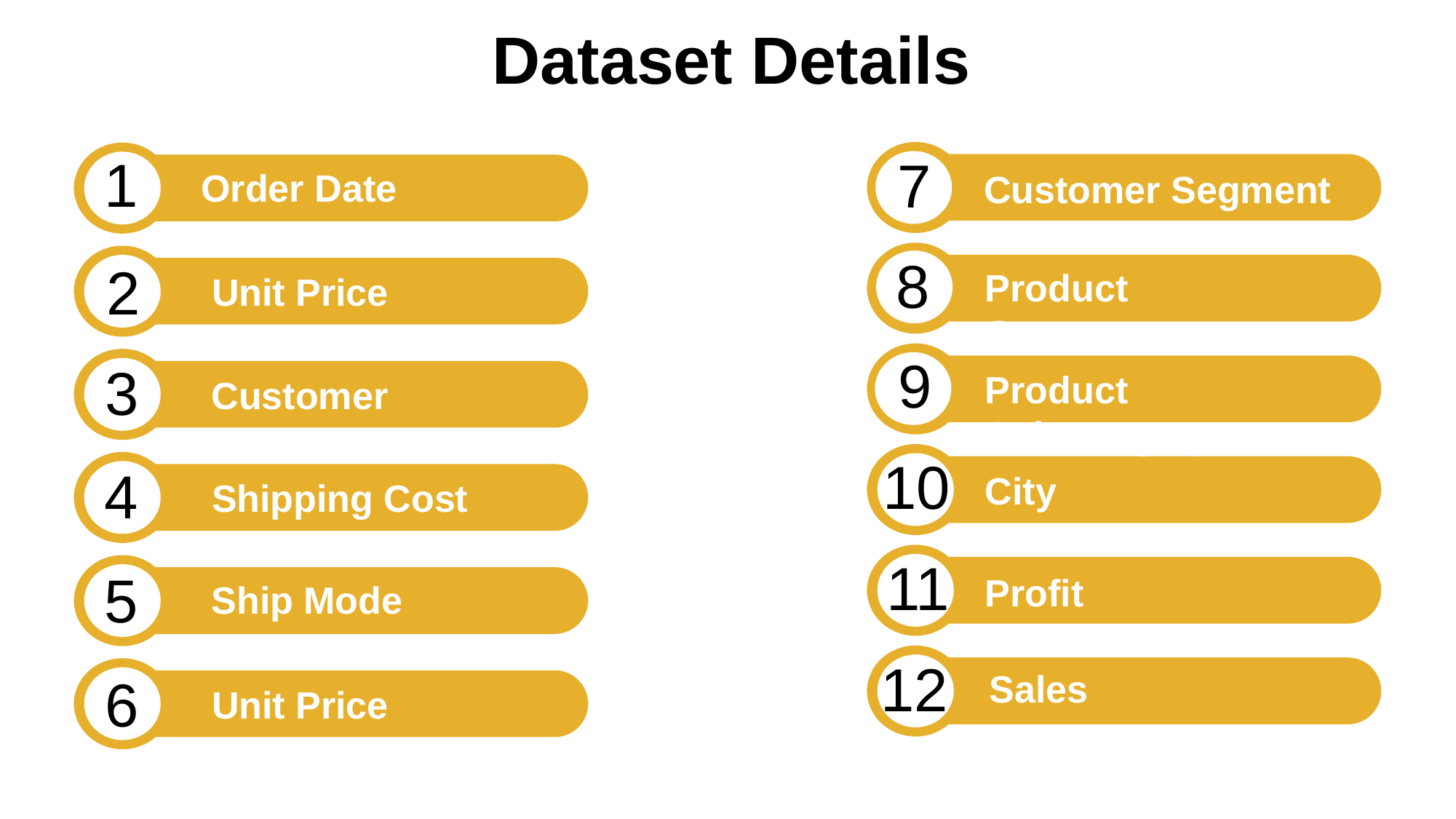

Dataset Details

1

7

Order Date
Customer Segment

8

2
Product Category
Unit Price
9

3
Product Subcategory
Customer Names
10

4
City
Shipping Cost

11

5
Profit
Ship Mode

12

Sales
6
Unit Price